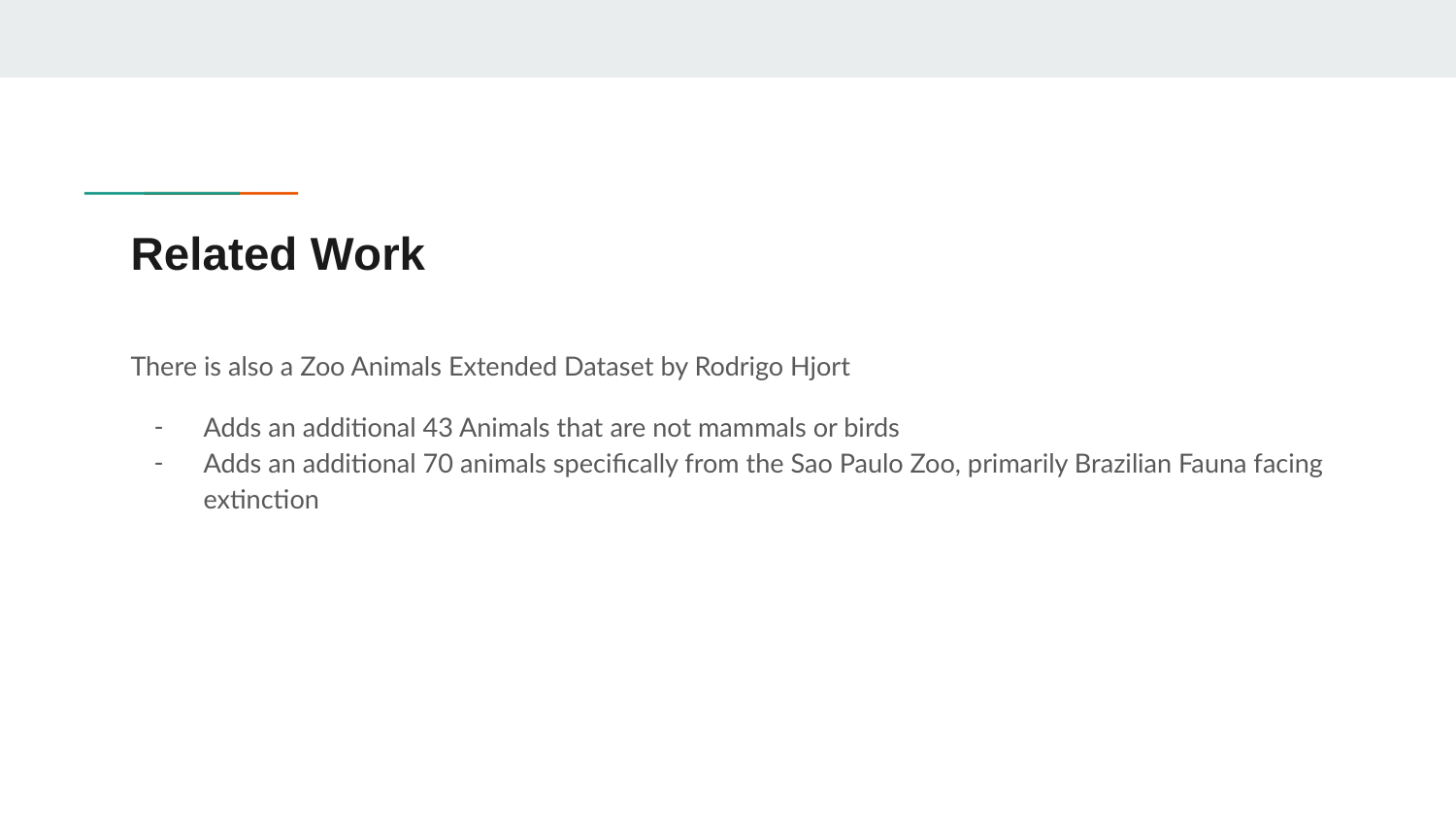

# Related Work
There is also a Zoo Animals Extended Dataset by Rodrigo Hjort
Adds an additional 43 Animals that are not mammals or birds
Adds an additional 70 animals specifically from the Sao Paulo Zoo, primarily Brazilian Fauna facing extinction